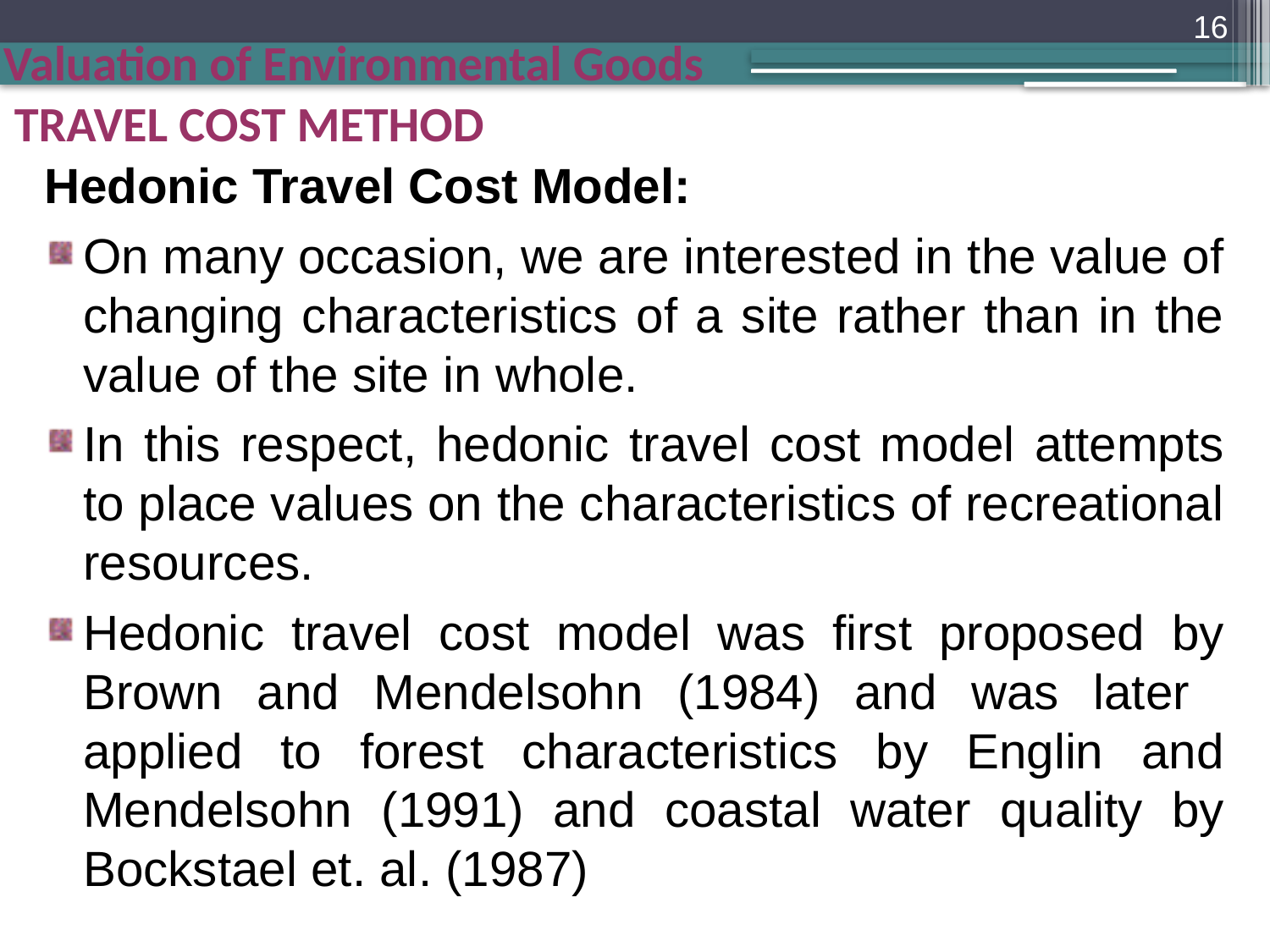

16
TRAVEL COST METHOD
Hedonic Travel Cost Model:
On many occasion, we are interested in the value of changing characteristics of a site rather than in the value of the site in whole.
In this respect, hedonic travel cost model attempts to place values on the characteristics of recreational resources.
Hedonic travel cost model was first proposed by Brown and Mendelsohn (1984) and was later  applied to forest characteristics by Englin and Mendelsohn (1991) and coastal water quality by Bockstael et. al. (1987)